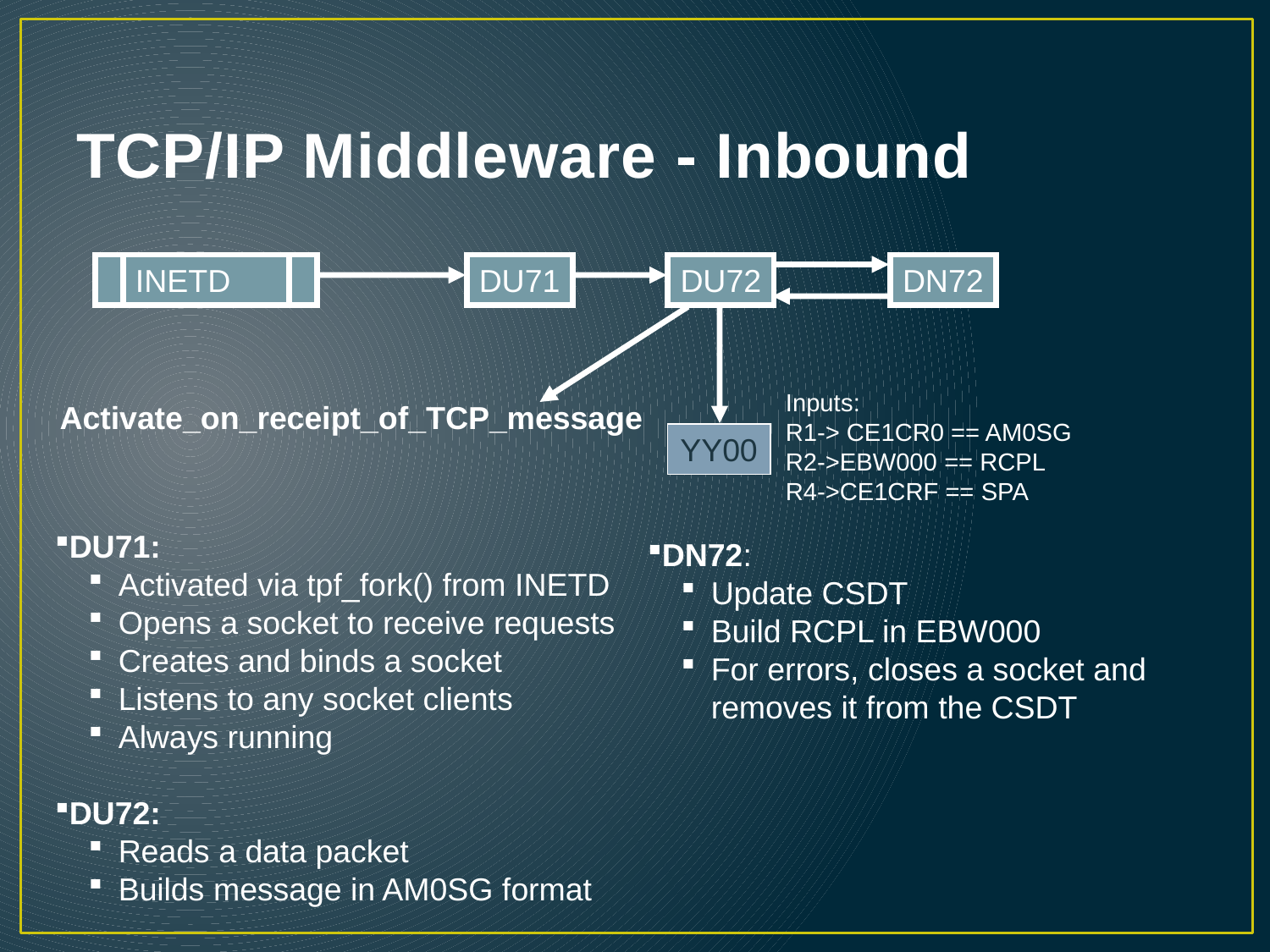

# TCP/IP Middleware - Inbound
INETD
DU71
DU72
DN72

Inputs:
R1-> CE1CR0 == AM0SG
R2->EBW000 == RCPL
R4->CE1CRF == SPA
Activate_on_receipt_of_TCP_message
YY00
DU71:
Activated via tpf_fork() from INETD
Opens a socket to receive requests
Creates and binds a socket
Listens to any socket clients
Always running

DU72:
Reads a data packet
Builds message in AM0SG format
DN72:
Update CSDT
Build RCPL in EBW000
For errors, closes a socket and removes it from the CSDT